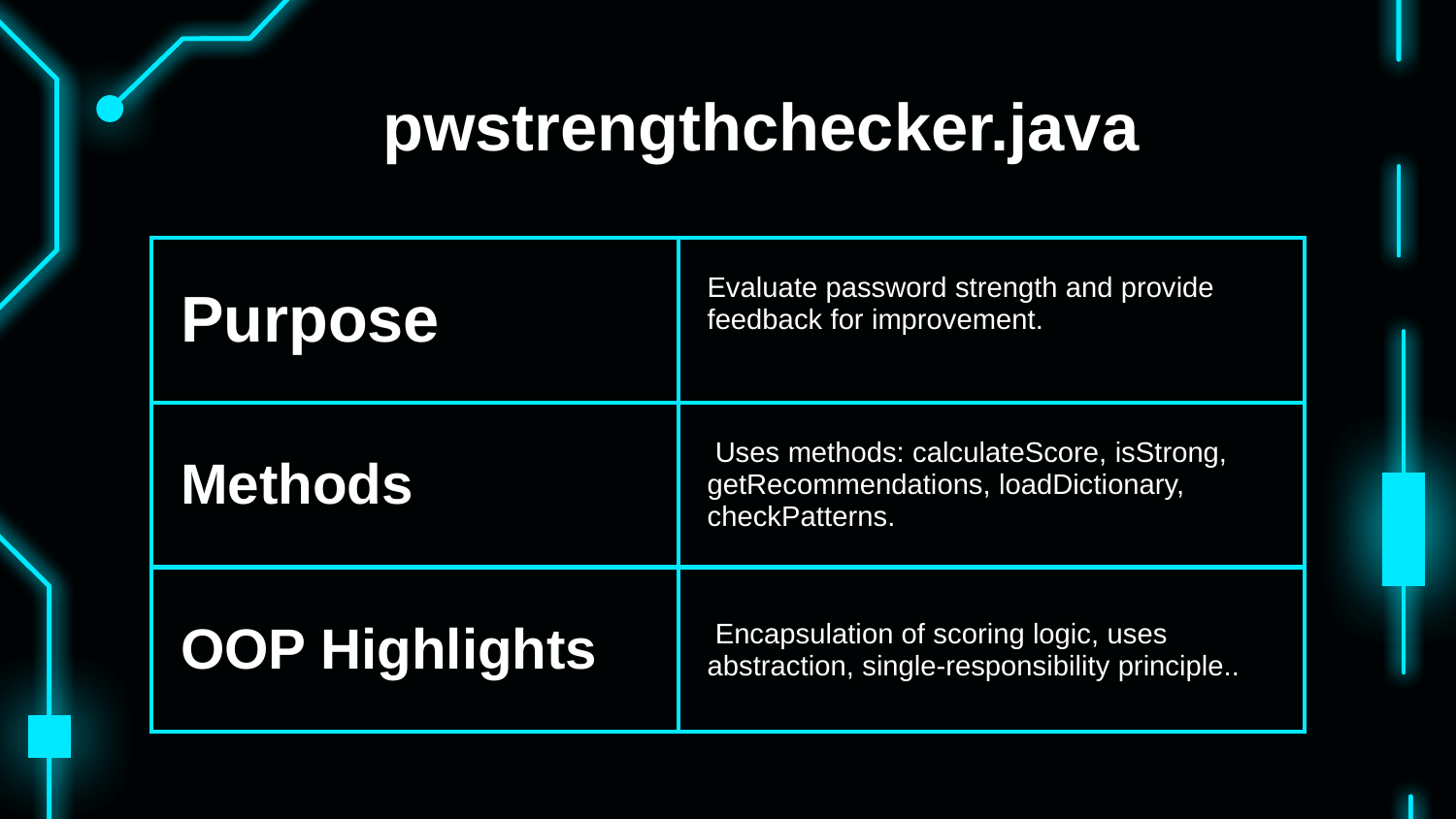

# pwstrengthchecker.java
| Purpose | Evaluate password strength and provide feedback for improvement. |
| --- | --- |
| Methods | Uses methods: calculateScore, isStrong, getRecommendations, loadDictionary, checkPatterns. |
| OOP Highlights | Encapsulation of scoring logic, uses abstraction, single-responsibility principle.. |